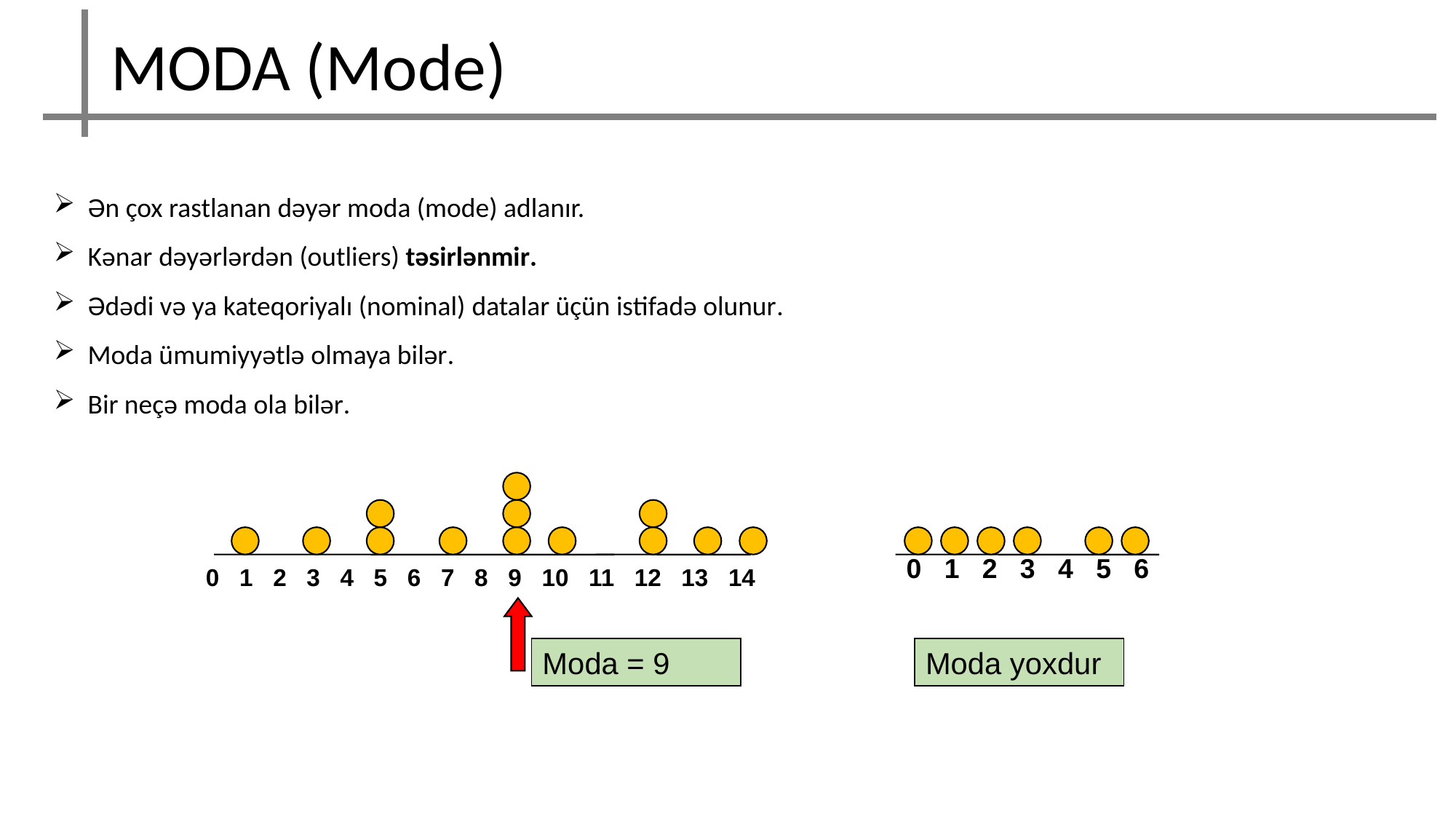

MODA (Mode)
Ən çox rastlanan dəyər moda (mode) adlanır.
Kənar dəyərlərdən (outliers) təsirlənmir.
Ədədi və ya kateqoriyalı (nominal) datalar üçün istifadə olunur.
Moda ümumiyyətlə olmaya bilər.
Bir neçə moda ola bilər.

0   1   2   3   4   5   6
0   1   2   3   4   5   6   7   8   9   10   11   12   13   14

Moda yoxdur
Moda = 9